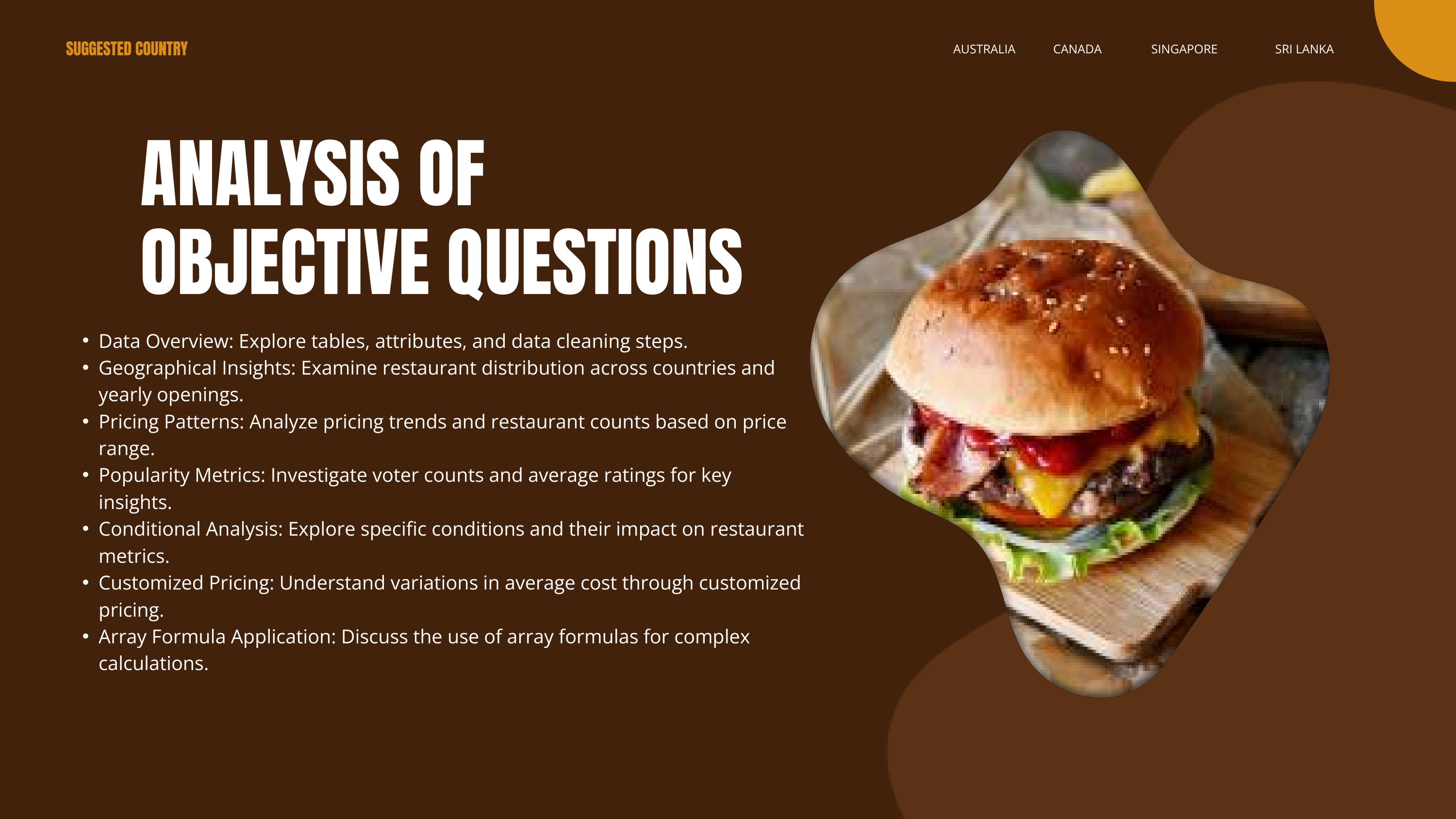

SUGGESTED COUNTRY
AUSTRALIA
CANADA
SINGAPORE
SRI LANKA

ANALYSIS OF OBJECTIVE QUESTIONS
Data Overview: Explore tables, attributes, and data cleaning steps.
Geographical Insights: Examine restaurant distribution across countries and yearly openings.
Pricing Patterns: Analyze pricing trends and restaurant counts based on price range.
Popularity Metrics: Investigate voter counts and average ratings for key insights.
Conditional Analysis: Explore specific conditions and their impact on restaurant metrics.
Customized Pricing: Understand variations in average cost through customized pricing.
Array Formula Application: Discuss the use of array formulas for complex calculations.